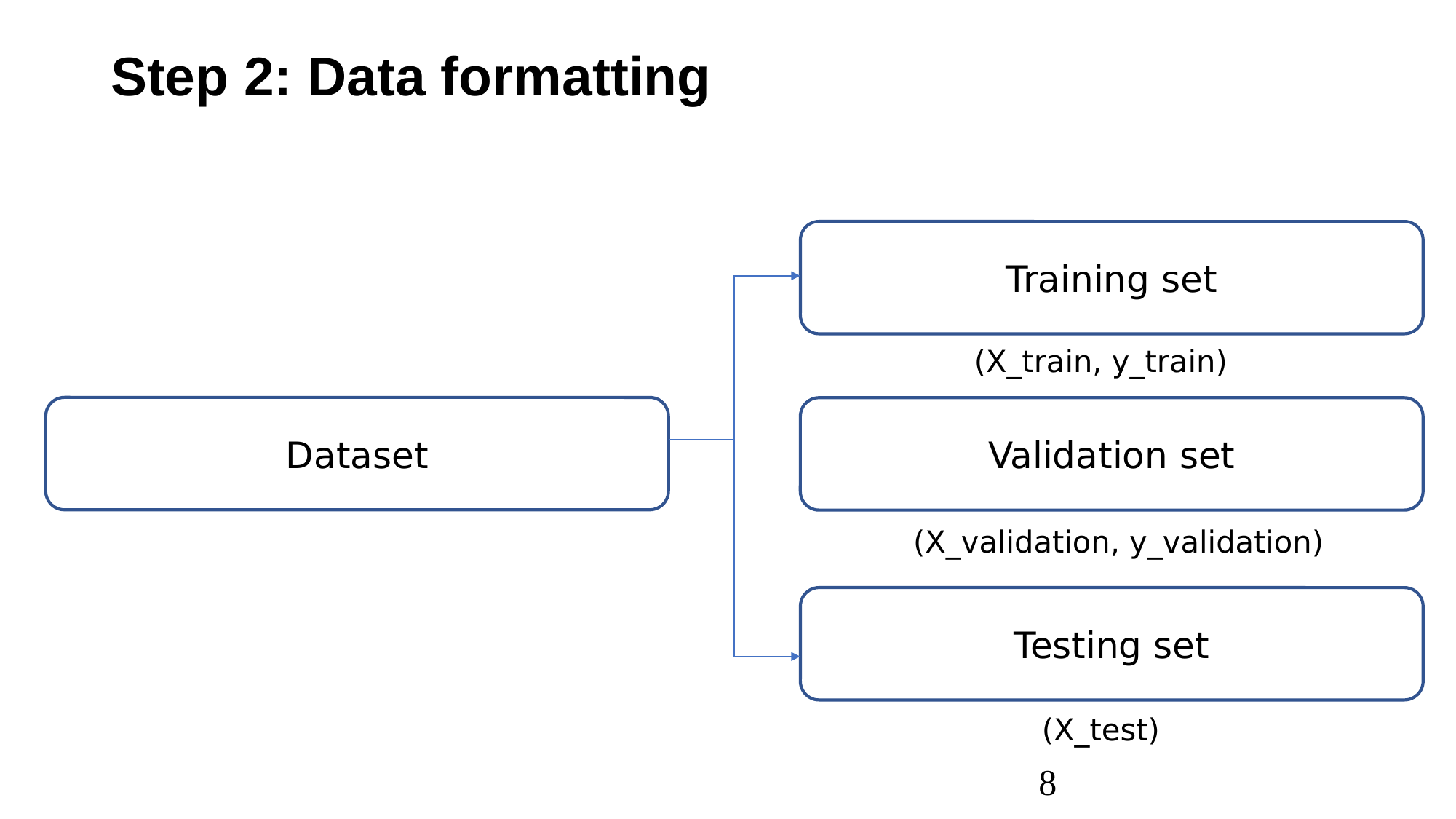

Step 2: Data formatting

Training set

(X_train, y_train)
Dataset
Validation set

(X_validation, y_validation)
Testing set
(X_test)
8